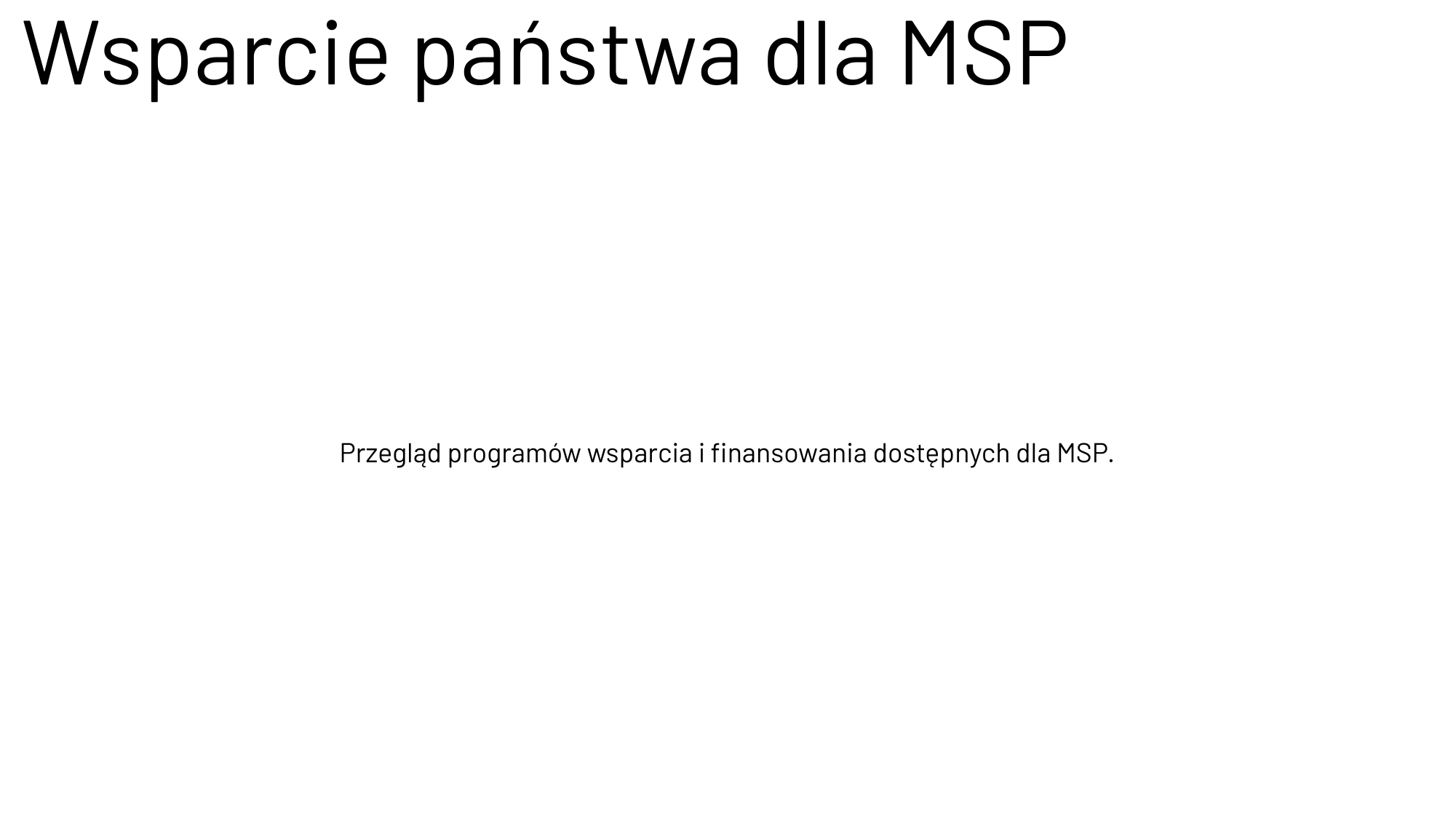

# Wsparcie państwa dla MSP
Przegląd programów wsparcia i finansowania dostępnych dla MSP.